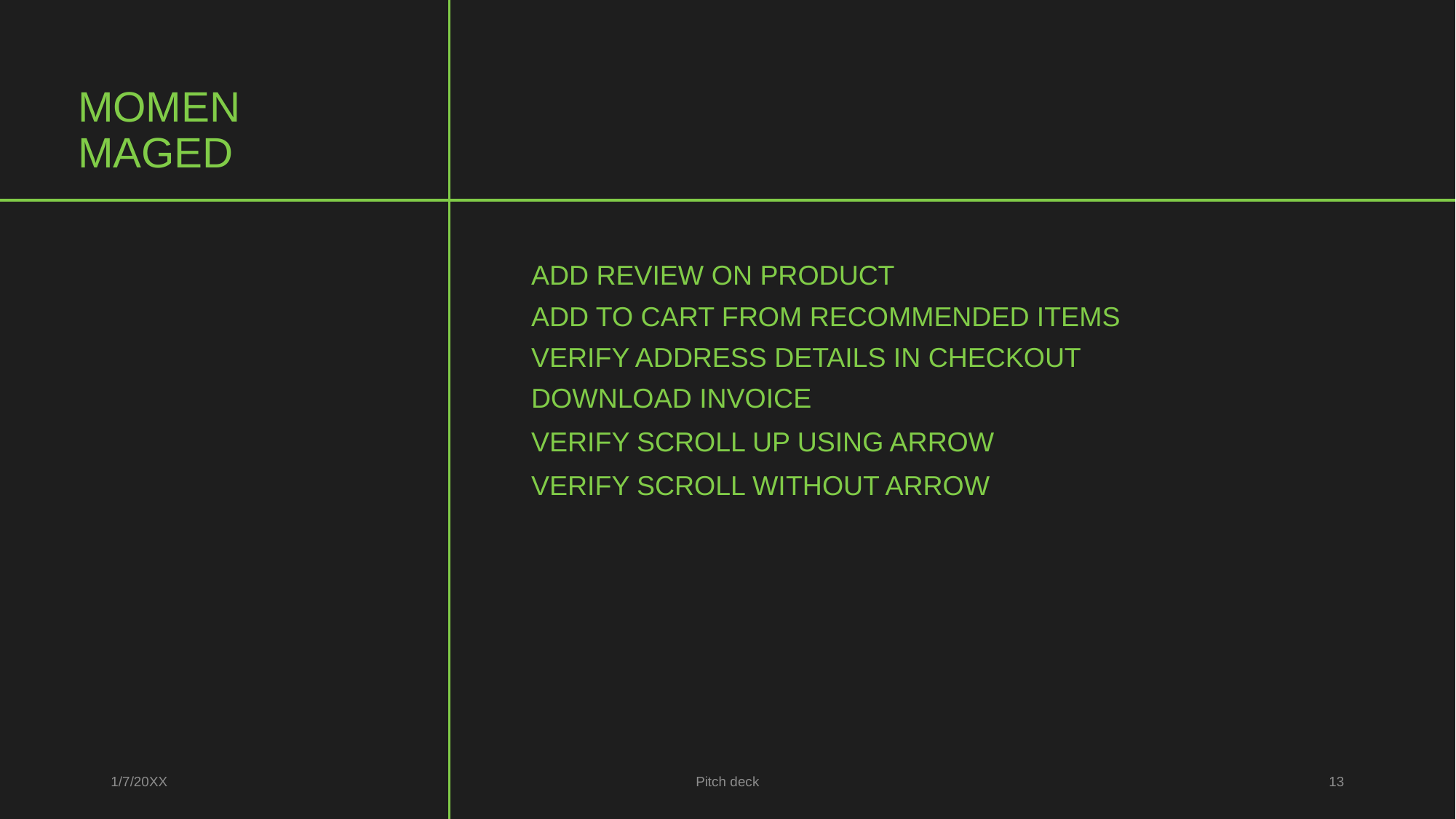

# Momen Maged
Add review on product
Add to cart from recommended items
Verify address details in checkout
Download invoice
Verify scroll up using arrow
Verify scroll without arrow
1/7/20XX
Pitch deck
13